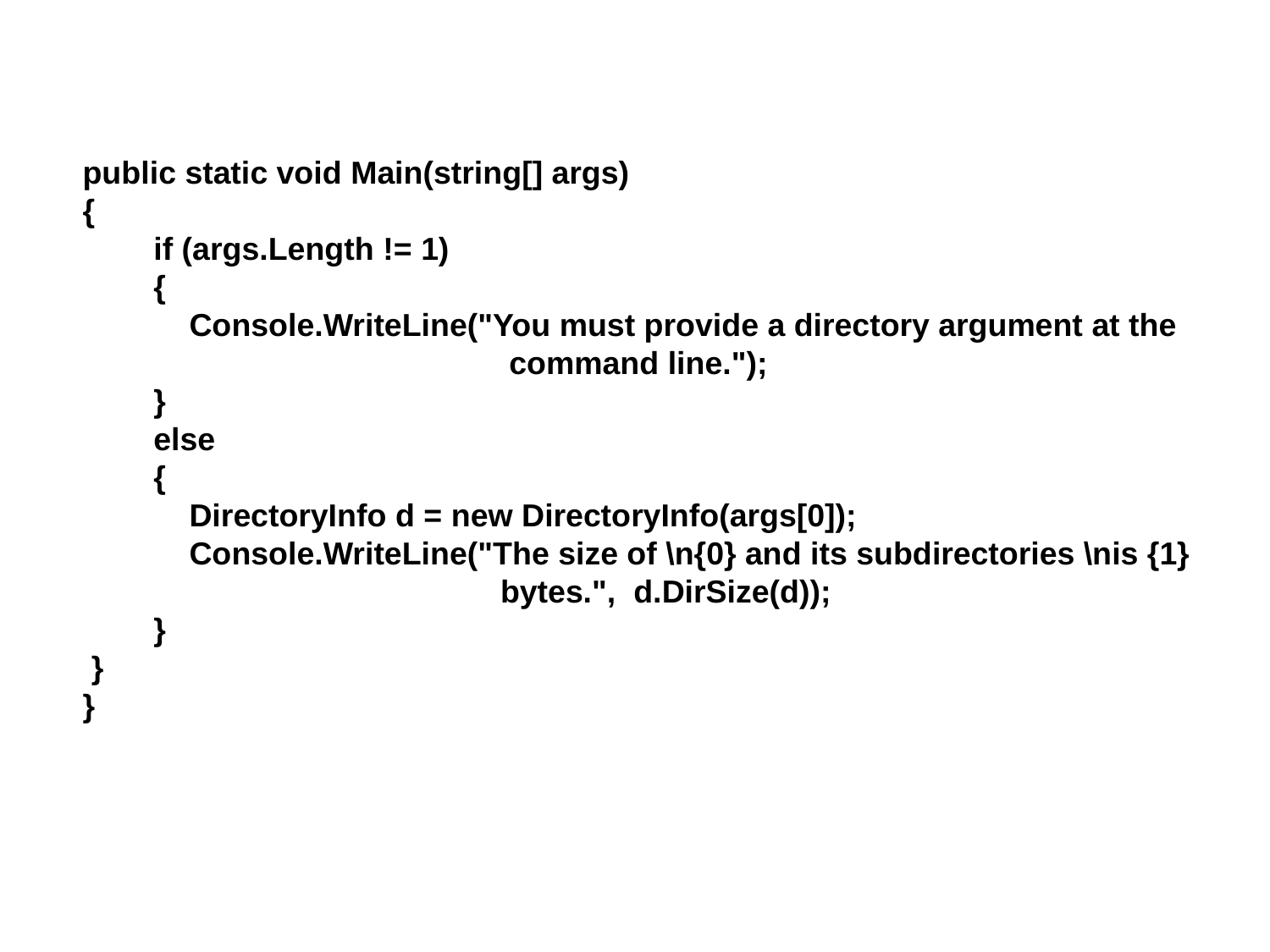

public static void Main(string[] args)
{
        if (args.Length != 1)
        {
            Console.WriteLine("You must provide a directory argument at the
                                                command line.");
        }
        else
        {
            DirectoryInfo d = new DirectoryInfo(args[0]);
            Console.WriteLine("The size of \n{0} and its subdirectories \nis {1}
                                               bytes.",  d.DirSize(d));
        }
 }
}